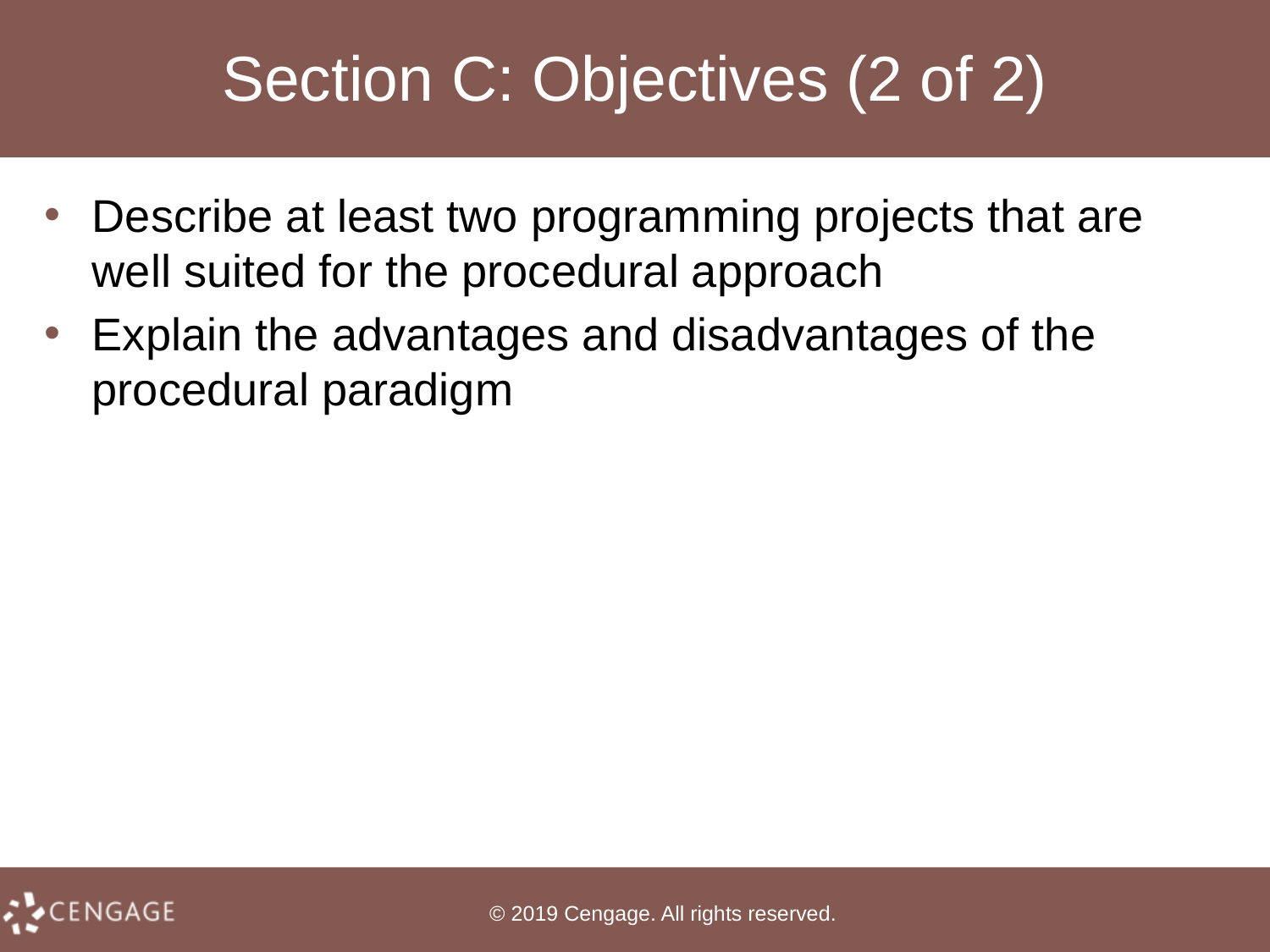

# Section C: Objectives (2 of 2)
Describe at least two programming projects that are well suited for the procedural approach
Explain the advantages and disadvantages of the procedural paradigm